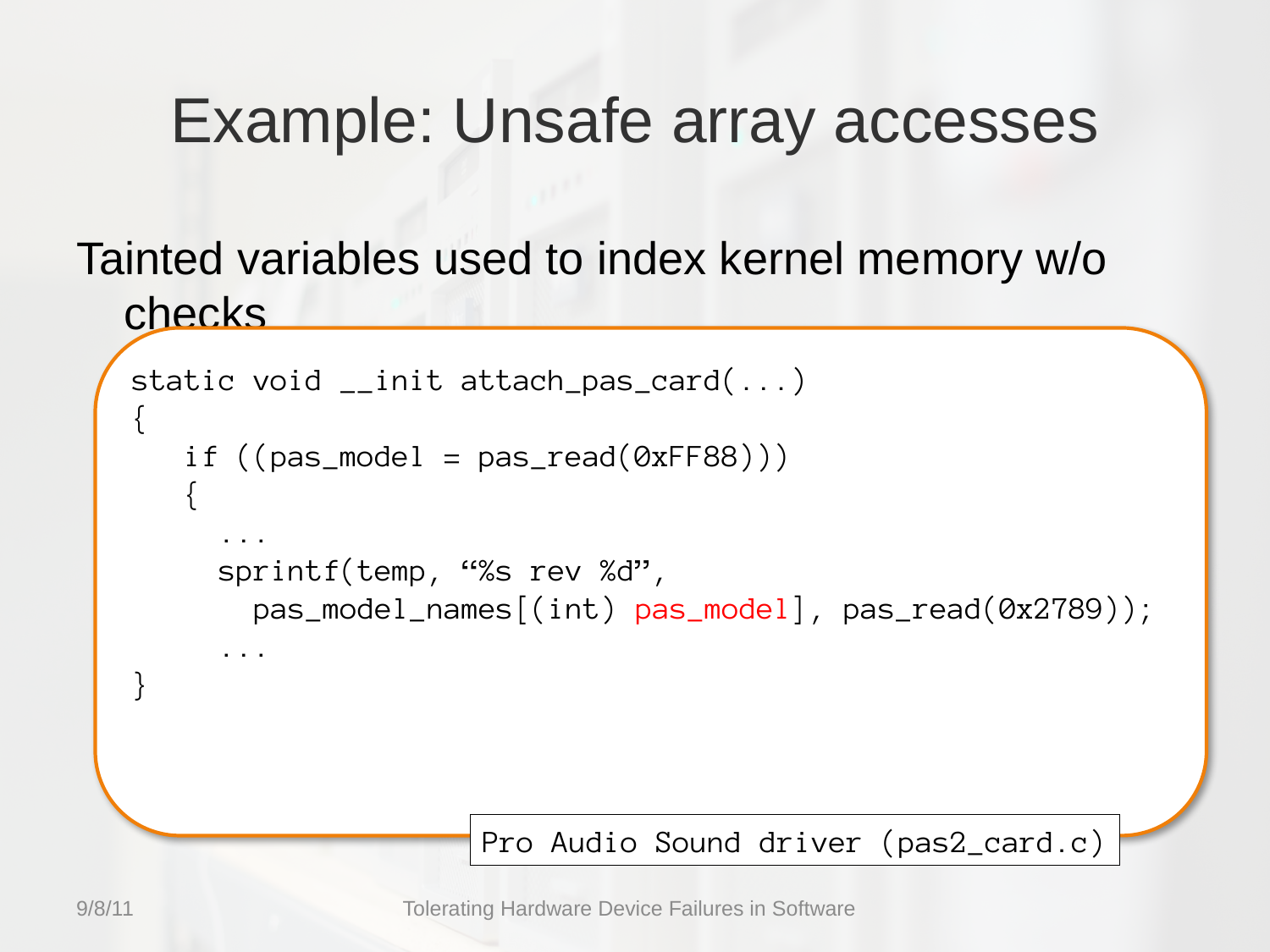

# Example: Unsafe array accesses
Tainted variables used to index kernel memory w/o checks

static void __init attach_pas_card(...)
{
   if ((pas_model = pas_read(0xFF88)))
   {
     ...
     sprintf(temp, “%s rev %d”,
       pas_model_names[(int) pas_model], pas_read(0x2789));
     ...
}
Pro Audio Sound driver (pas2_card.c)
9/8/11
Tolerating Hardware Device Failures in Software